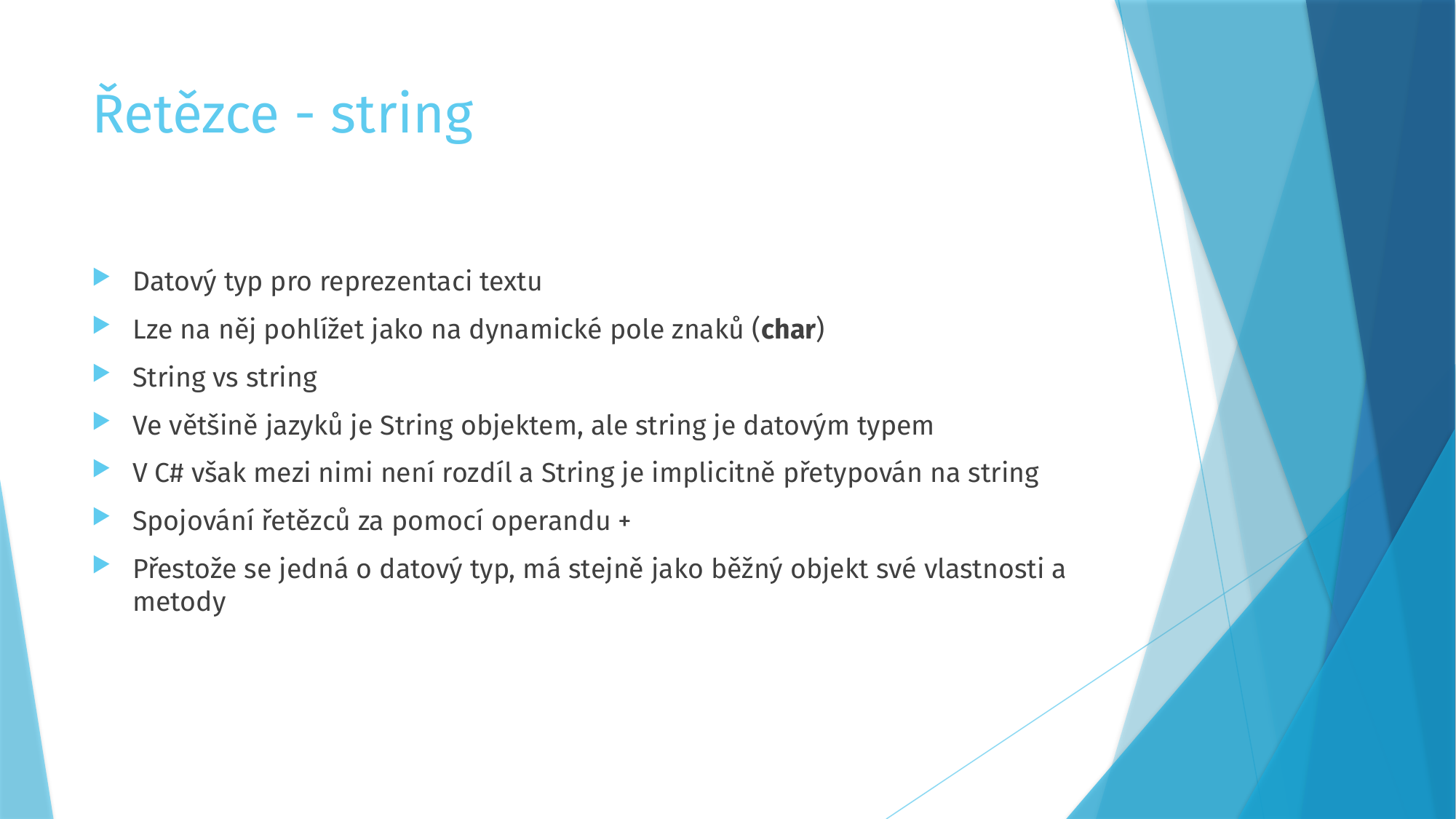

# Řetězce - string
Datový typ pro reprezentaci textu
Lze na něj pohlížet jako na dynamické pole znaků (char)
String vs string
Ve většině jazyků je String objektem, ale string je datovým typem
V C# však mezi nimi není rozdíl a String je implicitně přetypován na string
Spojování řetězců za pomocí operandu +
Přestože se jedná o datový typ, má stejně jako běžný objekt své vlastnosti a metody